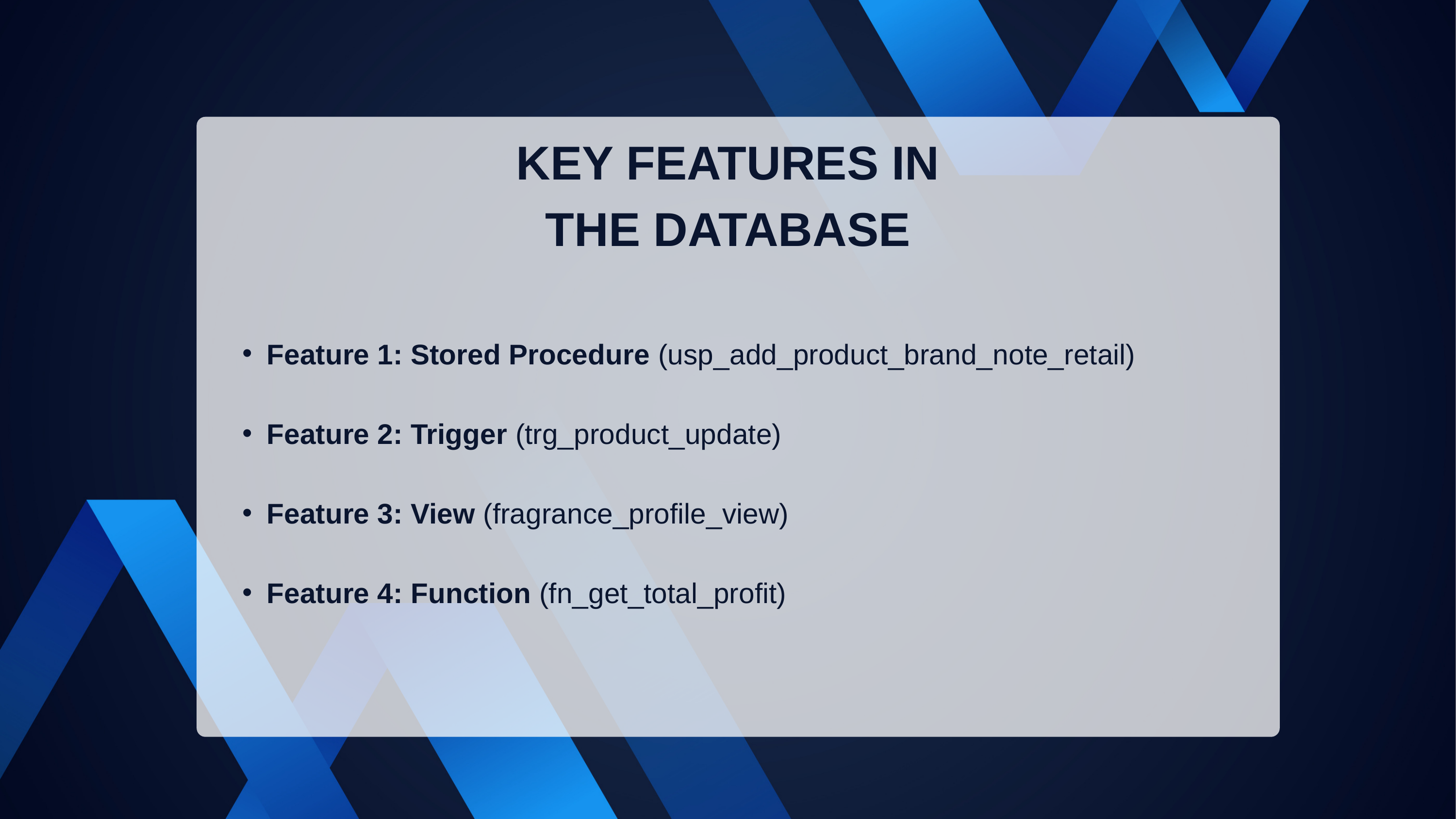

KEY FEATURES IN THE DATABASE

Feature 1: Stored Procedure (usp_add_product_brand_note_retail)

Feature 2: Trigger (trg_product_update)

Feature 3: View (fragrance_profile_view)

Feature 4: Function (fn_get_total_profit)